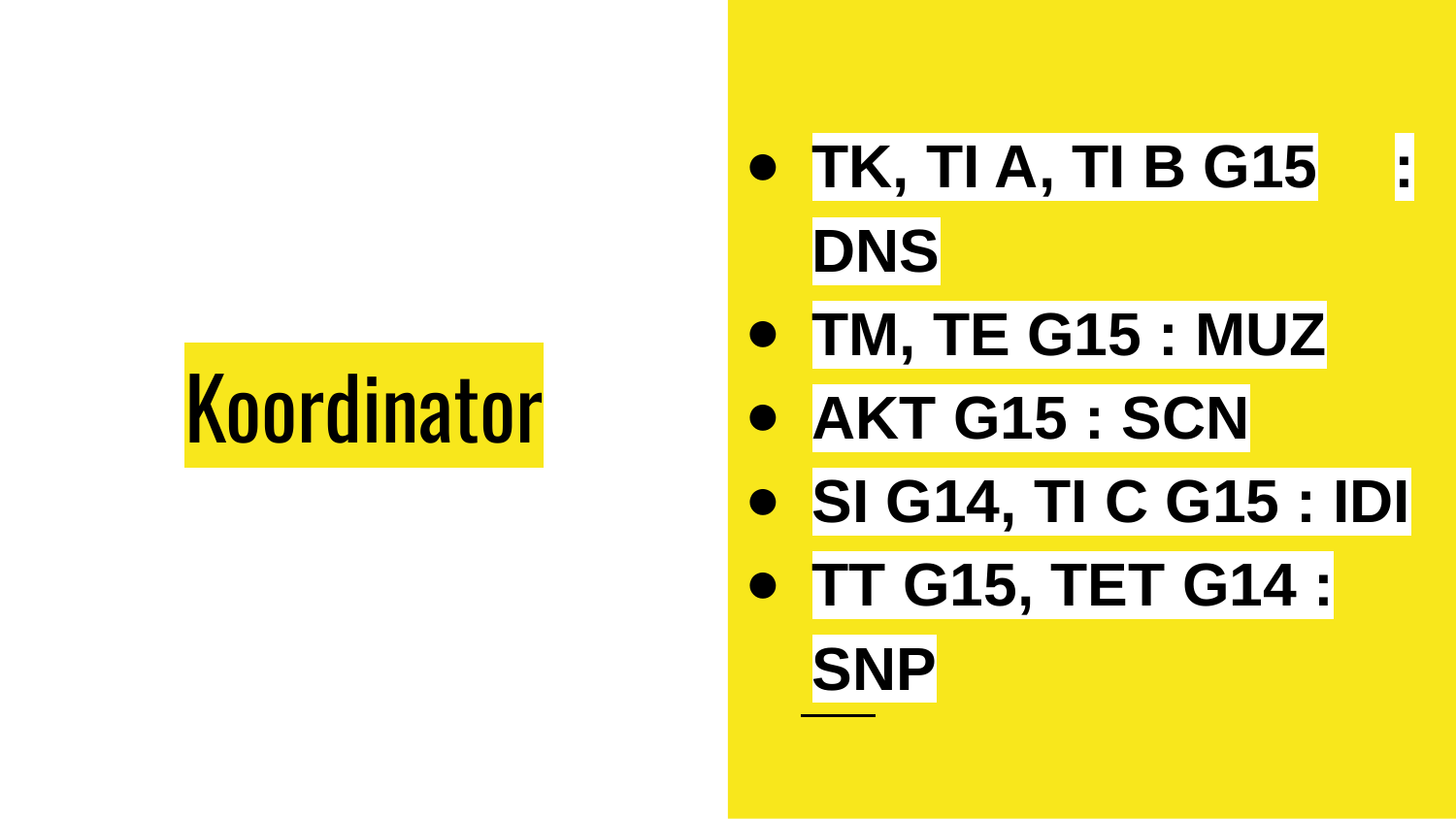

TK, TI A, TI B G15	: DNS
TM, TE G15 : MUZ
AKT G15 : SCN
SI G14, TI C G15 : IDI
TT G15, TET G14 : SNP
# Koordinator